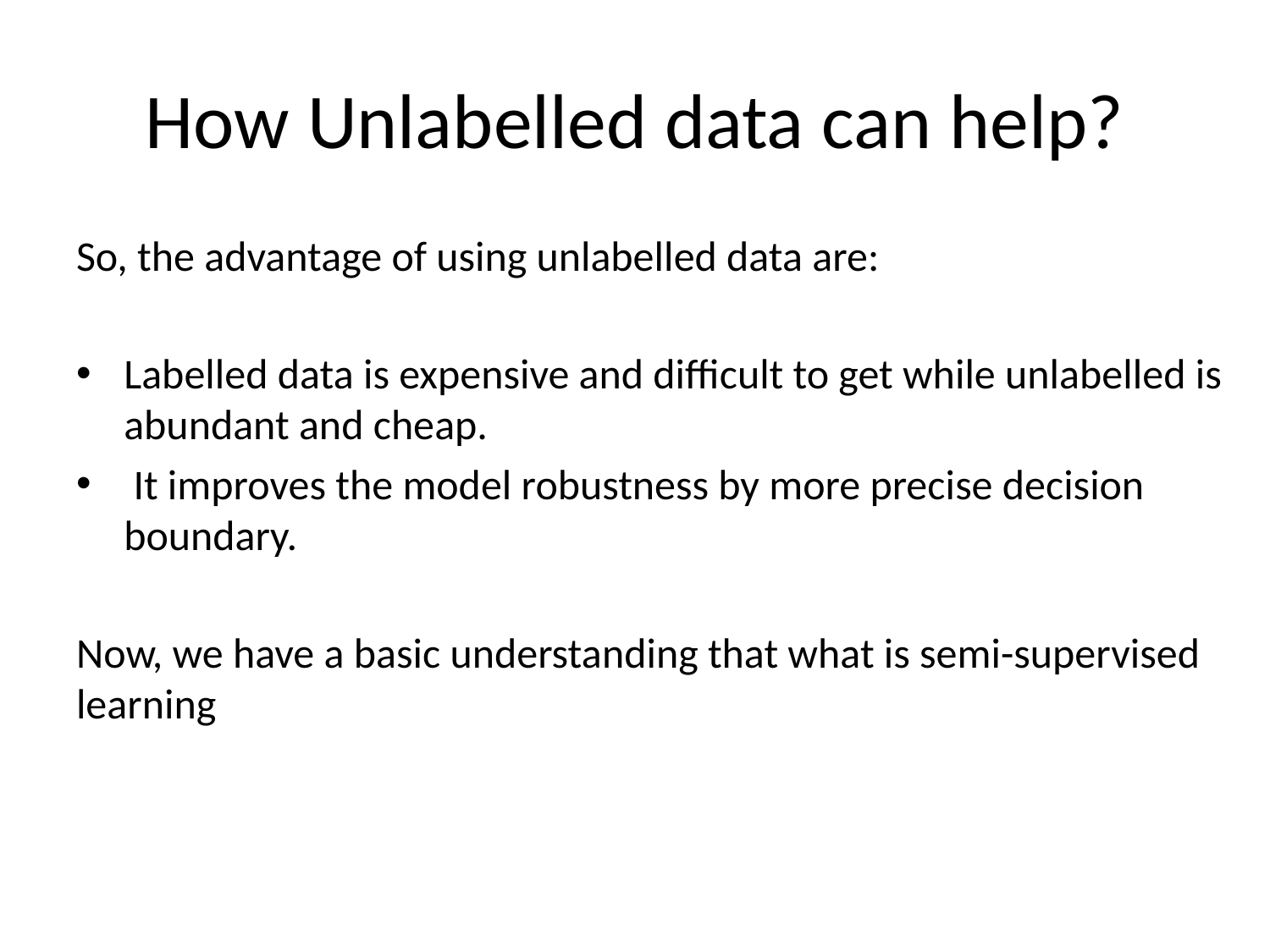

# How Unlabelled data can help?
So, the advantage of using unlabelled data are:

Labelled data is expensive and difficult to get while unlabelled is abundant and cheap.
 It improves the model robustness by more precise decision boundary.

Now, we have a basic understanding that what is semi-supervised learning